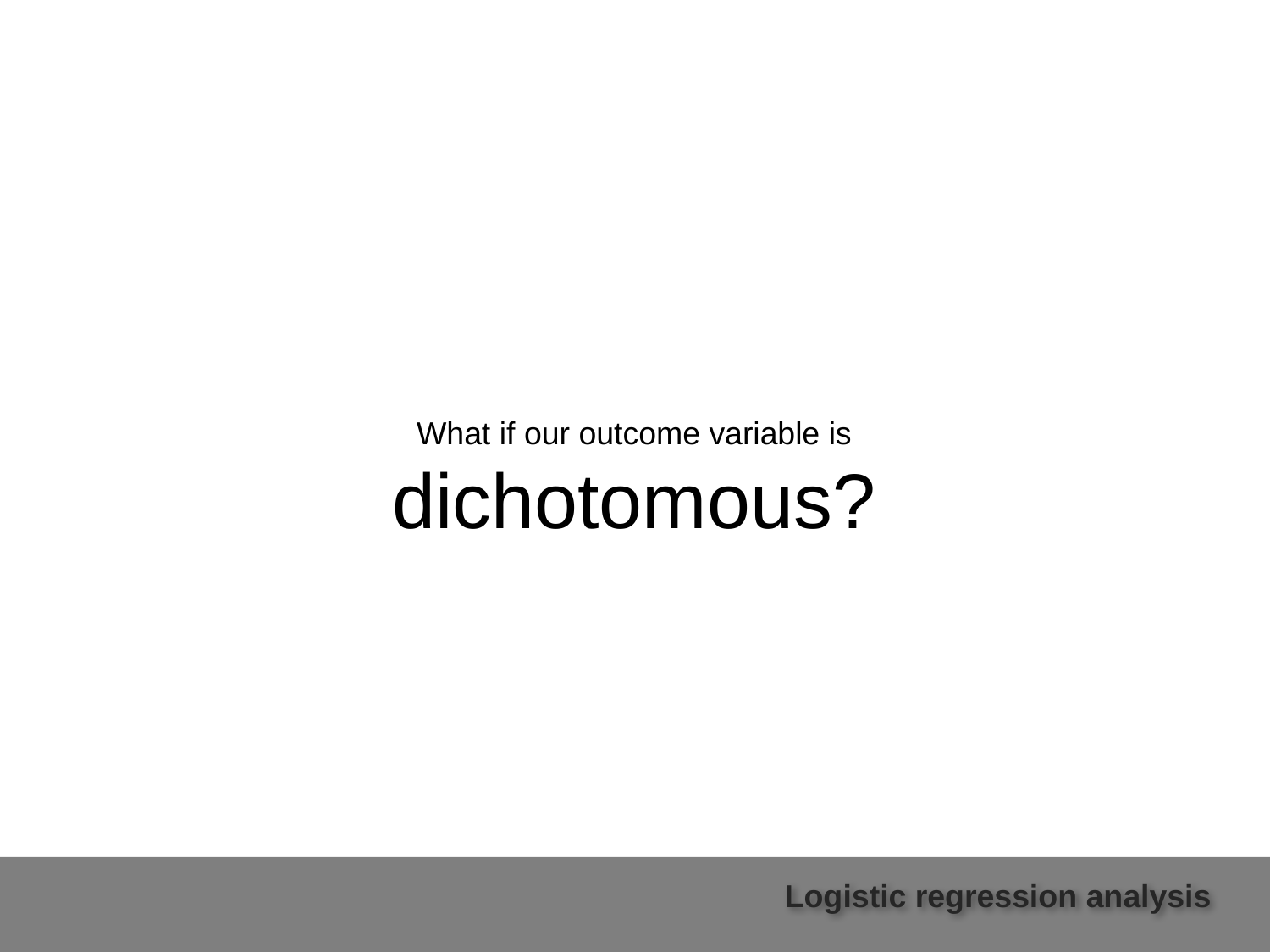

What if our outcome variable is dichotomous?

Logistic regression analysis